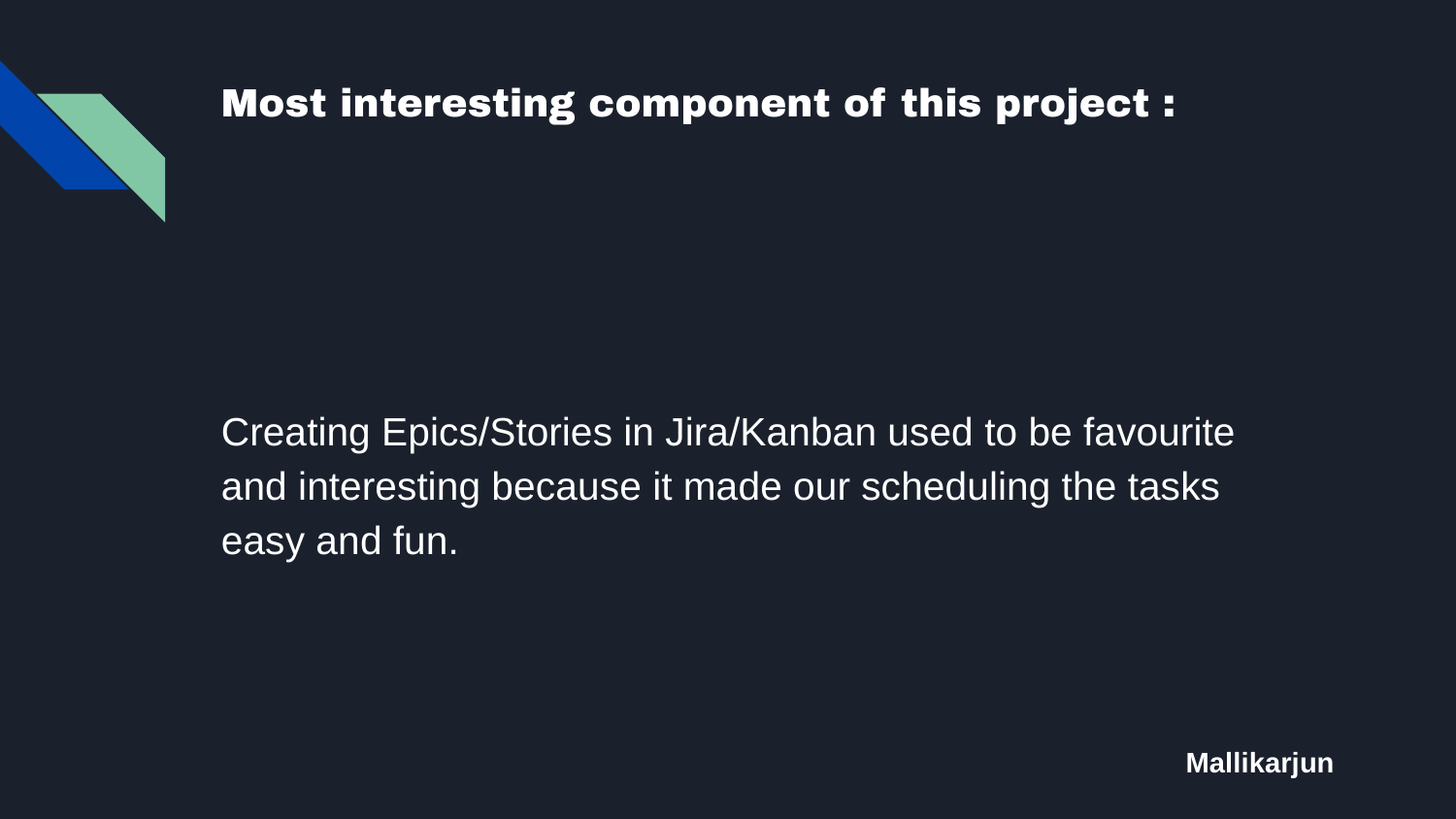

# Most interesting component of this project :
Creating Epics/Stories in Jira/Kanban used to be favourite and interesting because it made our scheduling the tasks easy and fun.
Mallikarjun